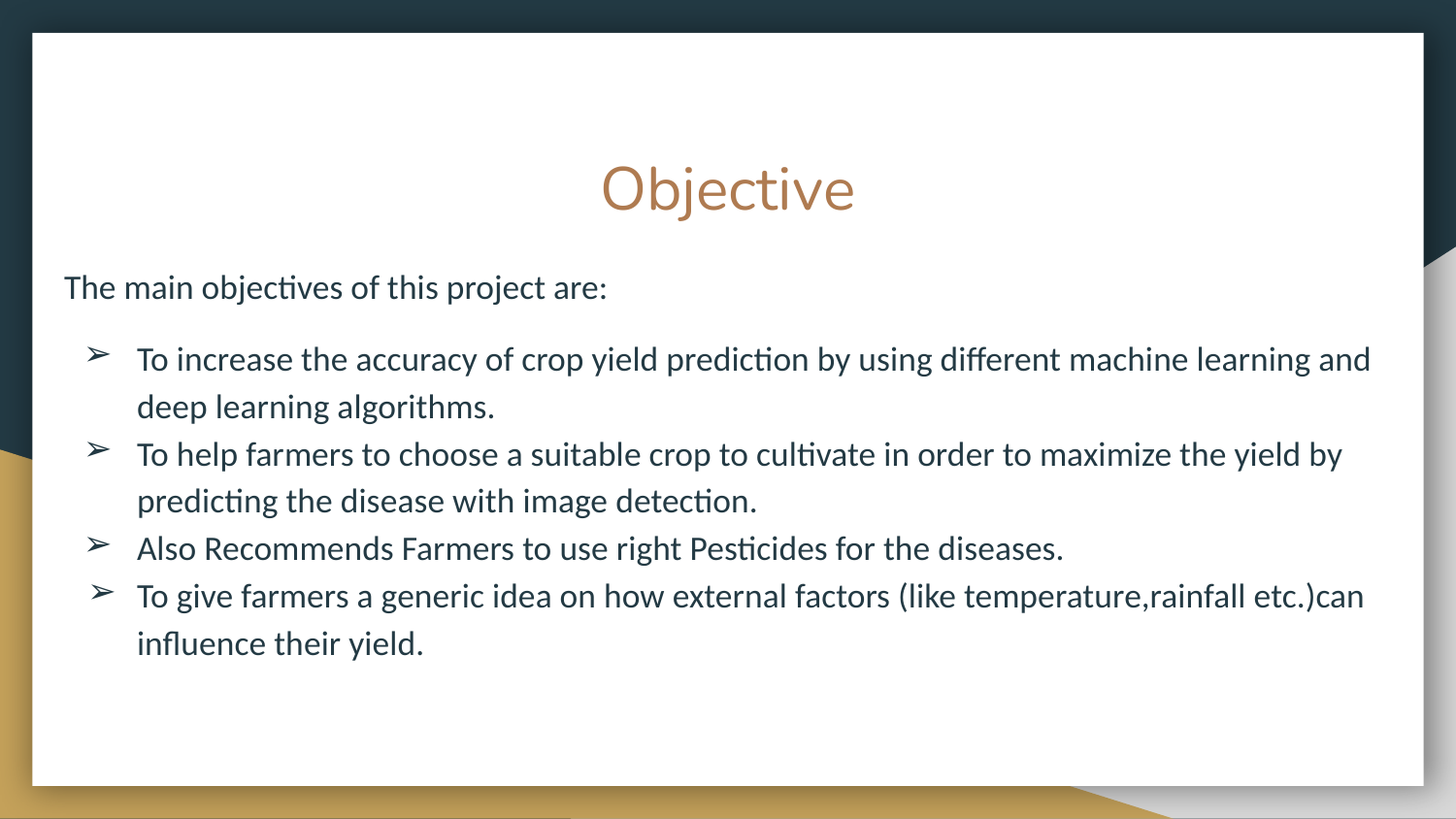

# Objective
The main objectives of this project are:
To increase the accuracy of crop yield prediction by using different machine learning and deep learning algorithms.
To help farmers to choose a suitable crop to cultivate in order to maximize the yield by predicting the disease with image detection.
Also Recommends Farmers to use right Pesticides for the diseases.
To give farmers a generic idea on how external factors (like temperature,rainfall etc.)can influence their yield.